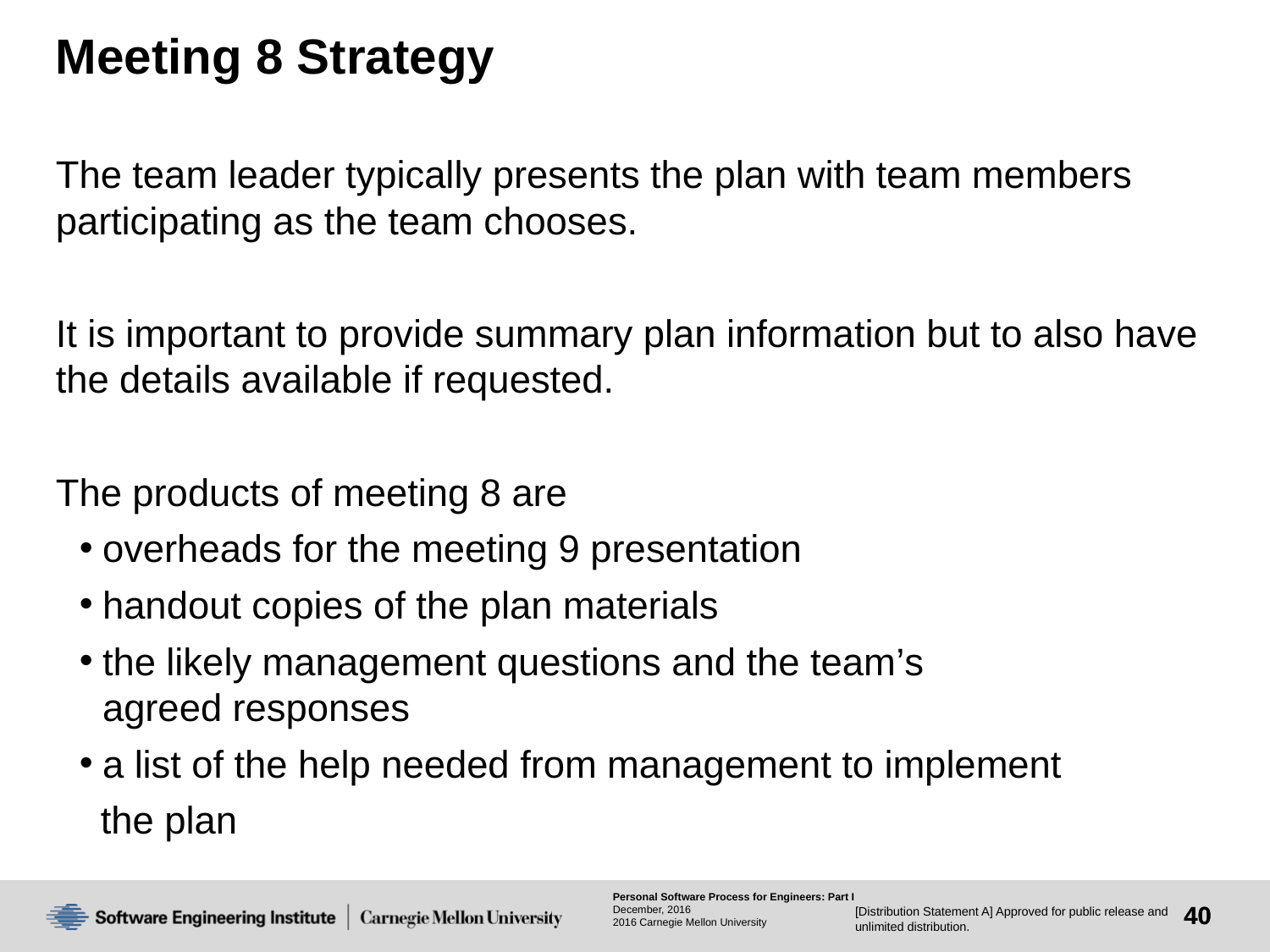

# Meeting 8 Strategy
The team leader typically presents the plan with team members participating as the team chooses.

It is important to provide summary plan information but to also have the details available if requested.

The products of meeting 8 are
overheads for the meeting 9 presentation
handout copies of the plan materials
the likely management questions and the team’s
agreed responses
a list of the help needed from management to implement
  the plan